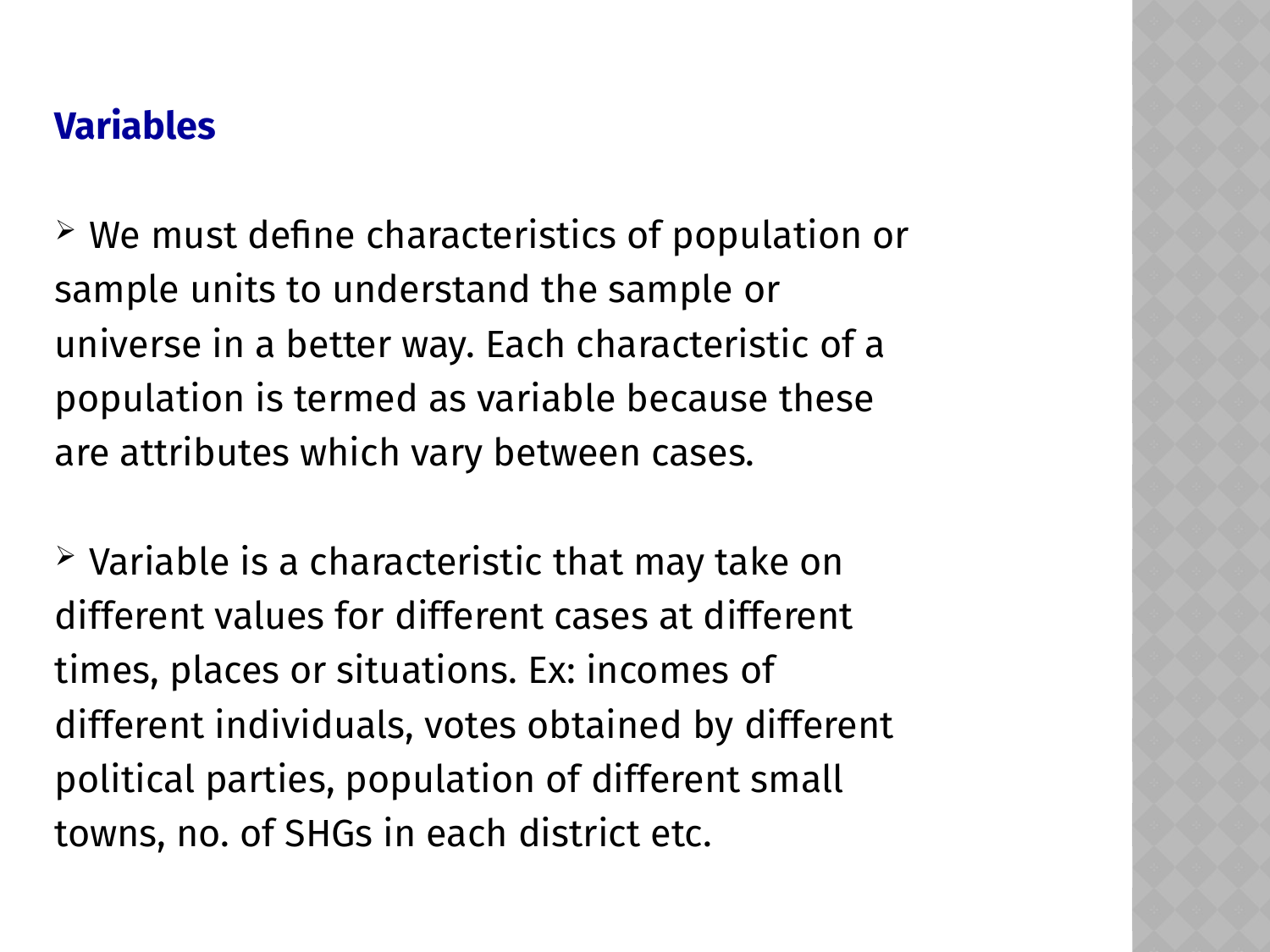

Variables

We must define characteristics of population or
sample units to understand the sample or
universe in a better way. Each characteristic of a
population is termed as variable because these
are attributes which vary between cases.

Variable is a characteristic that may take on
different values for different cases at different
times, places or situations. Ex: incomes of
different individuals, votes obtained by different
political parties, population of different small
towns, no. of SHGs in each district etc.